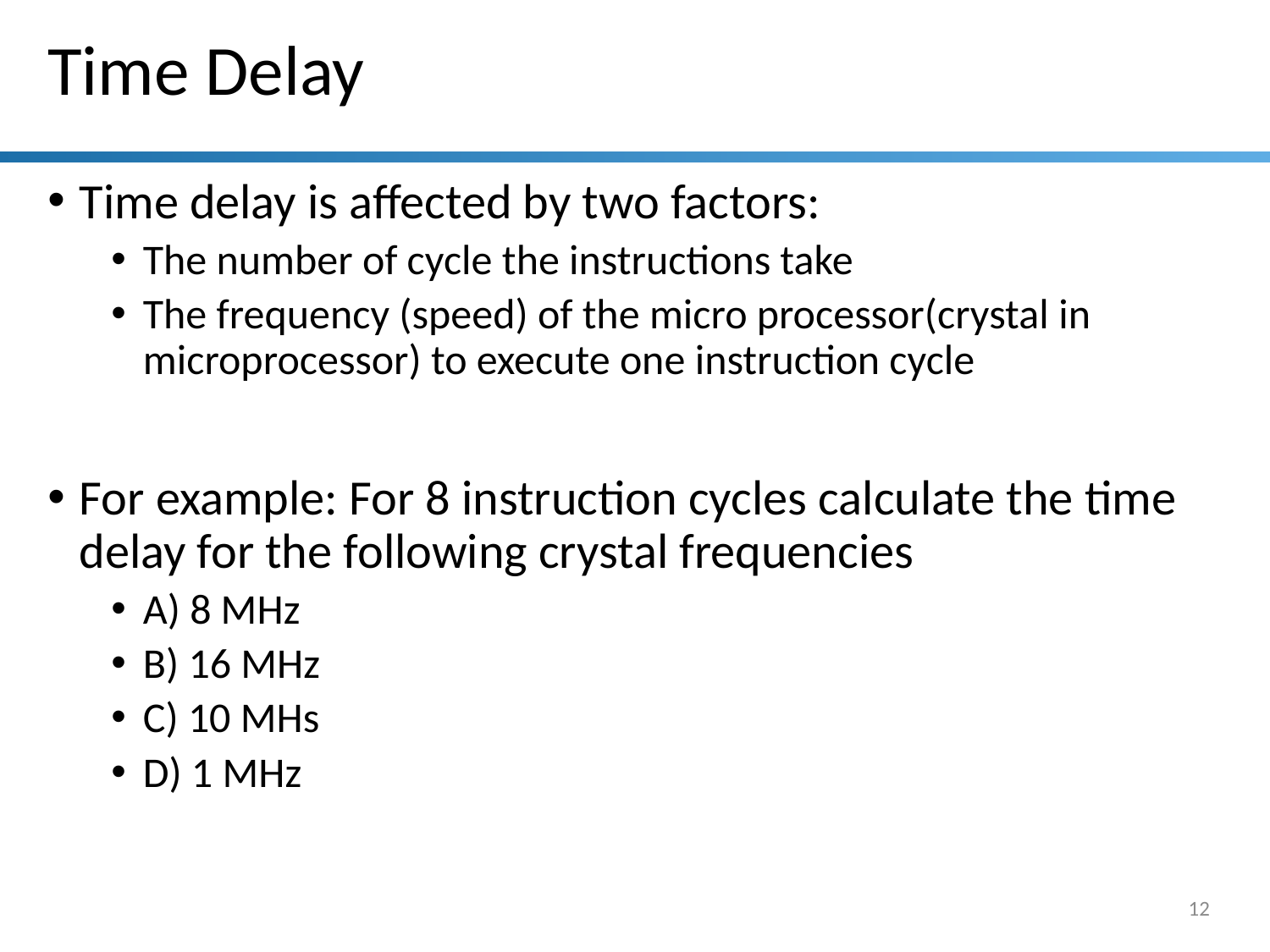

# Time Delay
Time delay is affected by two factors:
The number of cycle the instructions take
The frequency (speed) of the micro processor(crystal in microprocessor) to execute one instruction cycle

For example: For 8 instruction cycles calculate the time delay for the following crystal frequencies
A) 8 MHz
B) 16 MHz
C) 10 MHs
D) 1 MHz
12